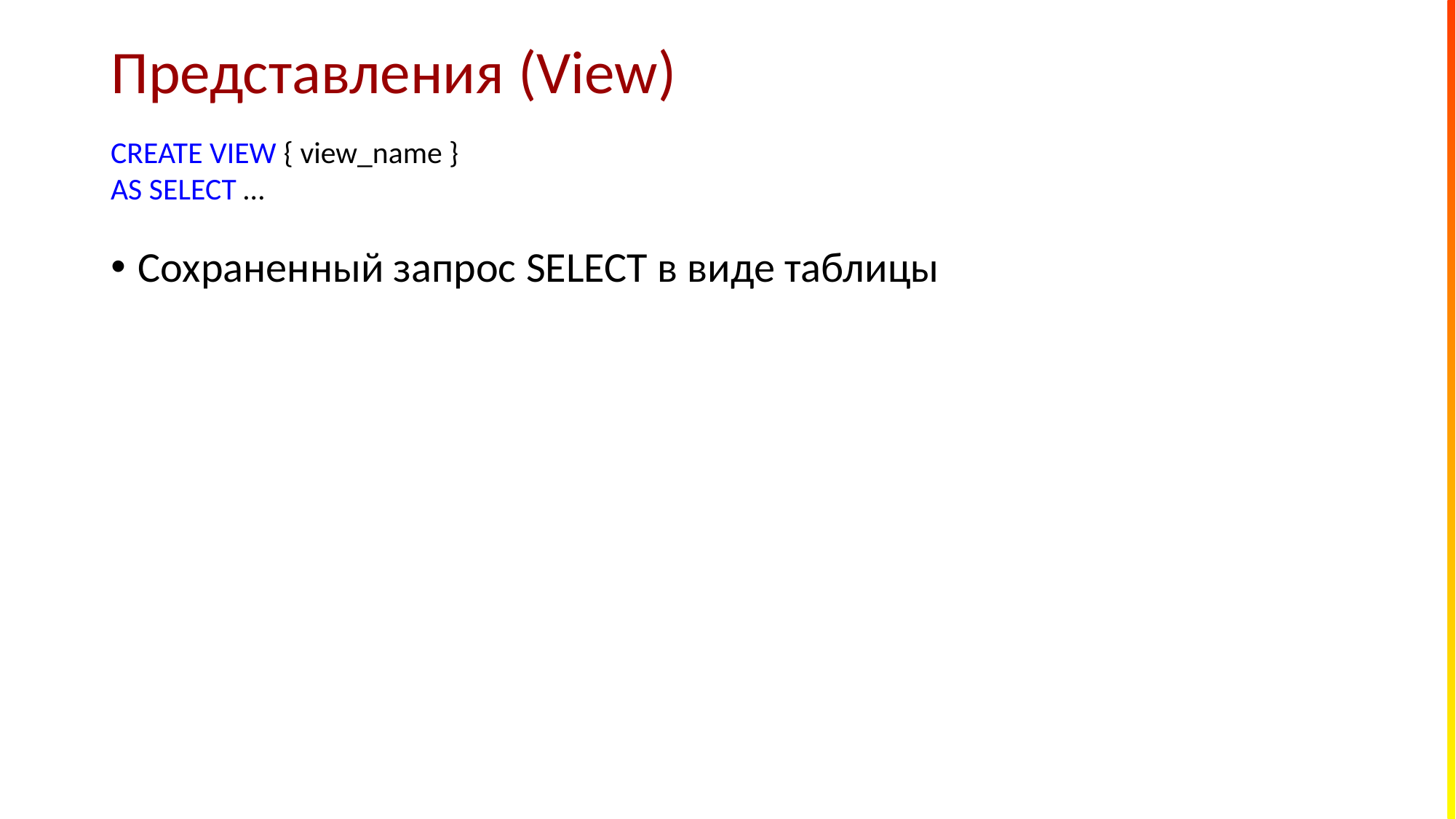

# Представления (View)
CREATE VIEW { view_name }
AS SELECT …
Сохраненный запрос SELECT в виде таблицы